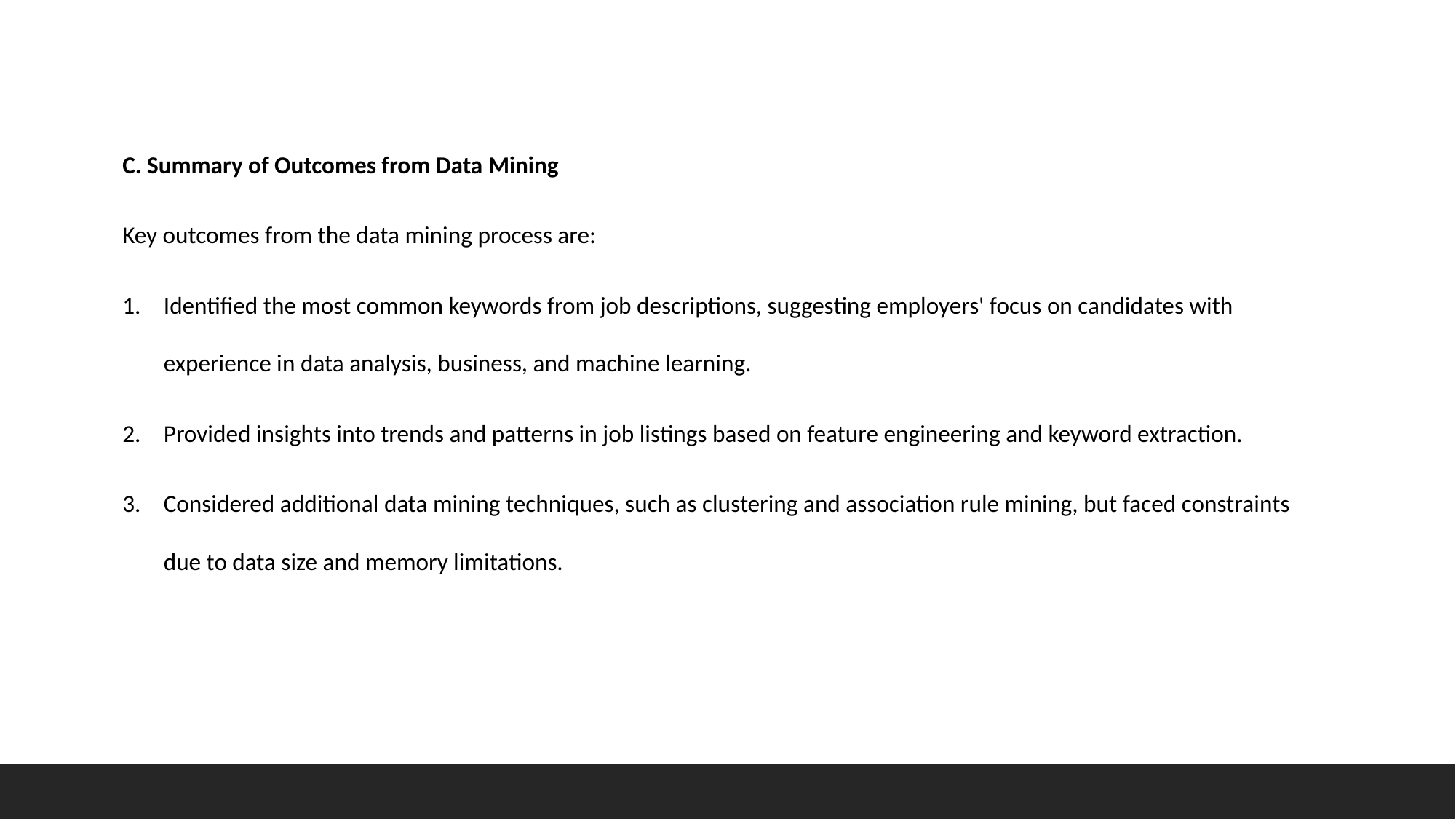

C. Summary of Outcomes from Data Mining
Key outcomes from the data mining process are:
Identified the most common keywords from job descriptions, suggesting employers' focus on candidates with experience in data analysis, business, and machine learning.
Provided insights into trends and patterns in job listings based on feature engineering and keyword extraction.
Considered additional data mining techniques, such as clustering and association rule mining, but faced constraints due to data size and memory limitations.